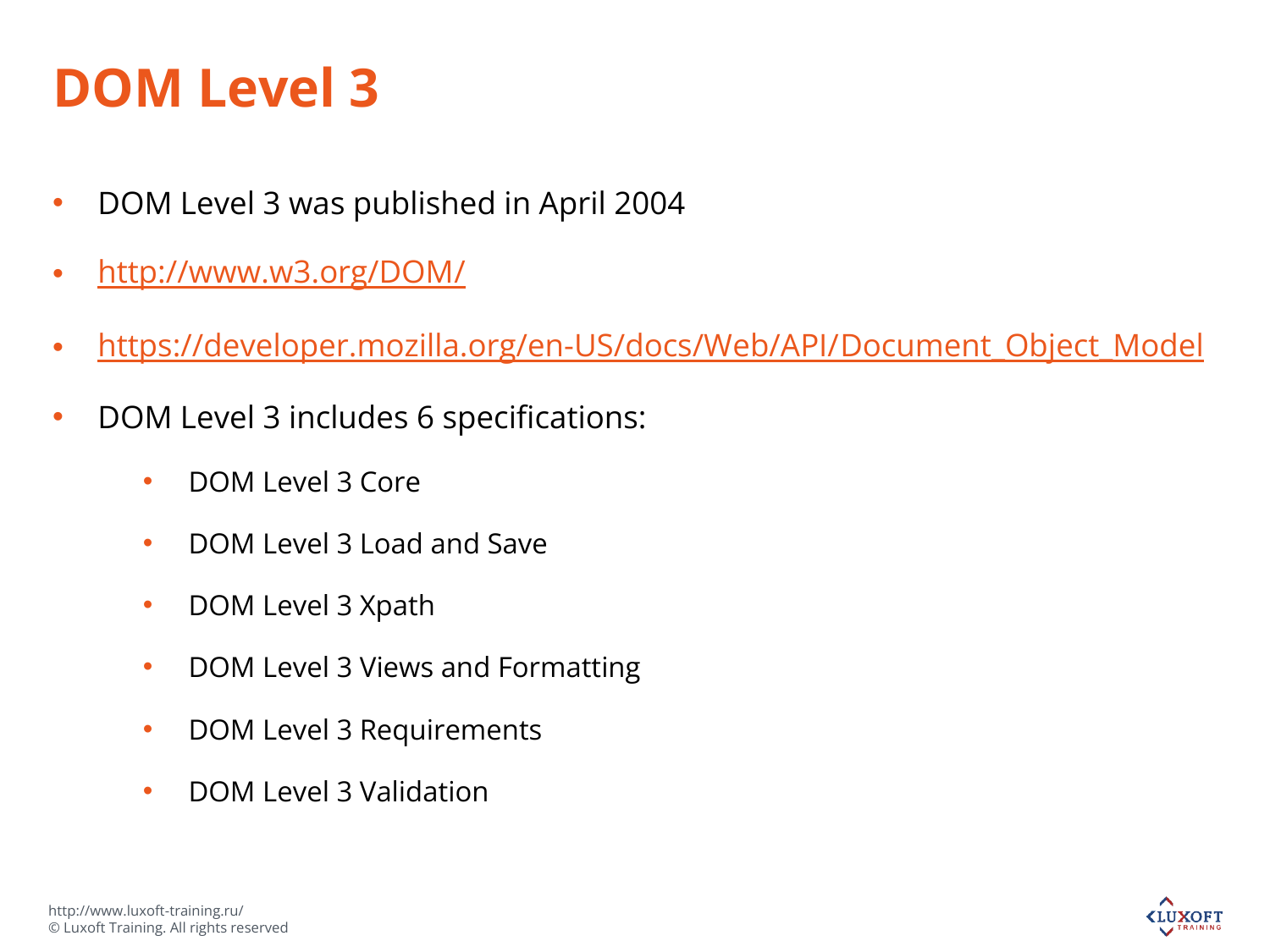

# DOM Level 3
DOM Level 3 was published in April 2004
http://www.w3.org/DOM/
https://developer.mozilla.org/en-US/docs/Web/API/Document_Object_Model
DOM Level 3 includes 6 specifications:
DOM Level 3 Core
DOM Level 3 Load and Save
DOM Level 3 Xpath
DOM Level 3 Views and Formatting
DOM Level 3 Requirements
DOM Level 3 Validation